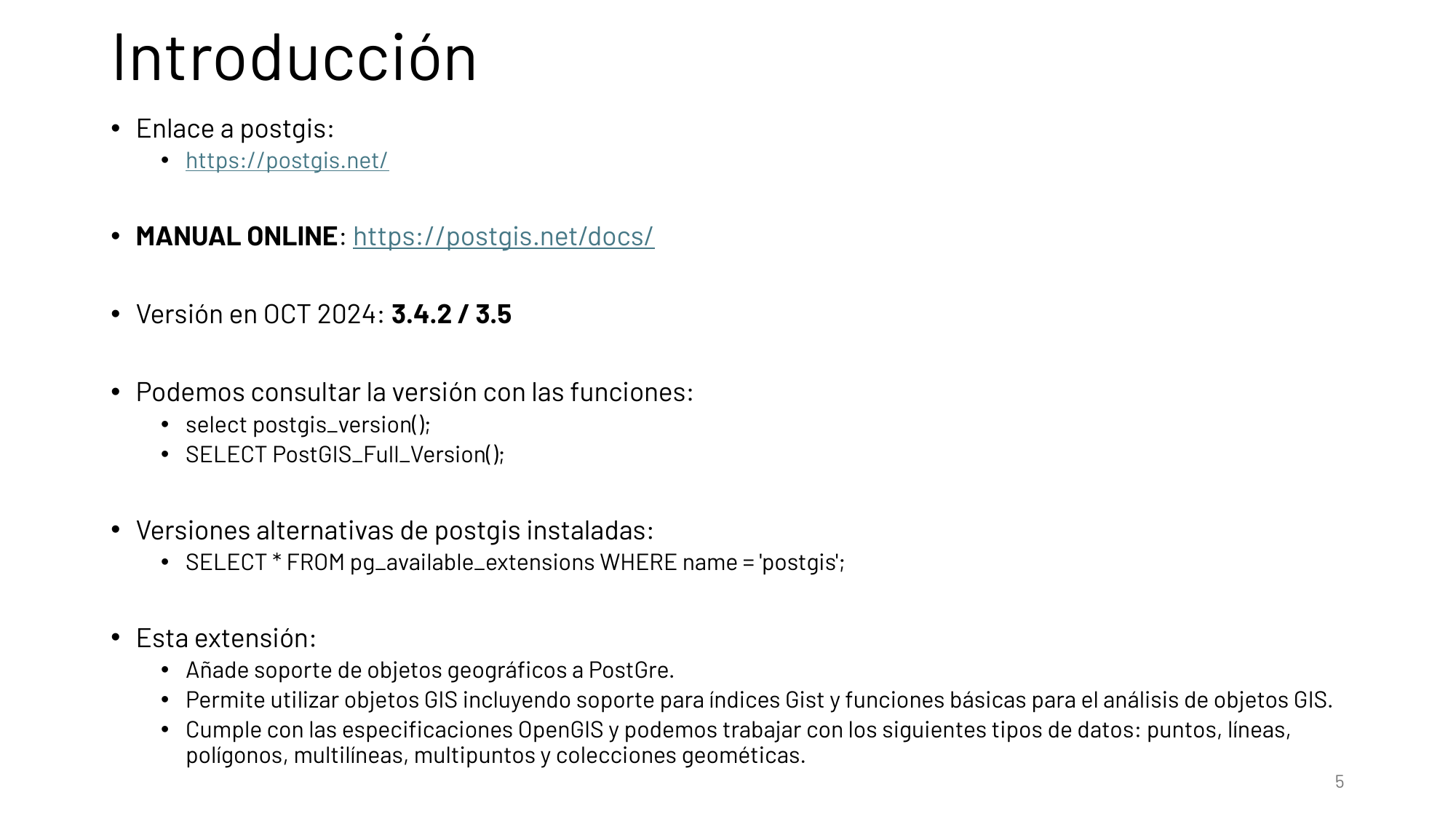

# Introducción
Enlace a postgis:
https://postgis.net/

MANUAL ONLINE: https://postgis.net/docs/

Versión en OCT 2024: 3.4.2 / 3.5

Podemos consultar la versión con las funciones:
select postgis_version();
SELECT PostGIS_Full_Version();

Versiones alternativas de postgis instaladas:
SELECT * FROM pg_available_extensions WHERE name = 'postgis';

Esta extensión:
Añade soporte de objetos geográficos a PostGre.
Permite utilizar objetos GIS incluyendo soporte para índices Gist y funciones básicas para el análisis de objetos GIS.
Cumple con las especificaciones OpenGIS y podemos trabajar con los siguientes tipos de datos: puntos, líneas, polígonos, multilíneas, multipuntos y colecciones geométicas.

5